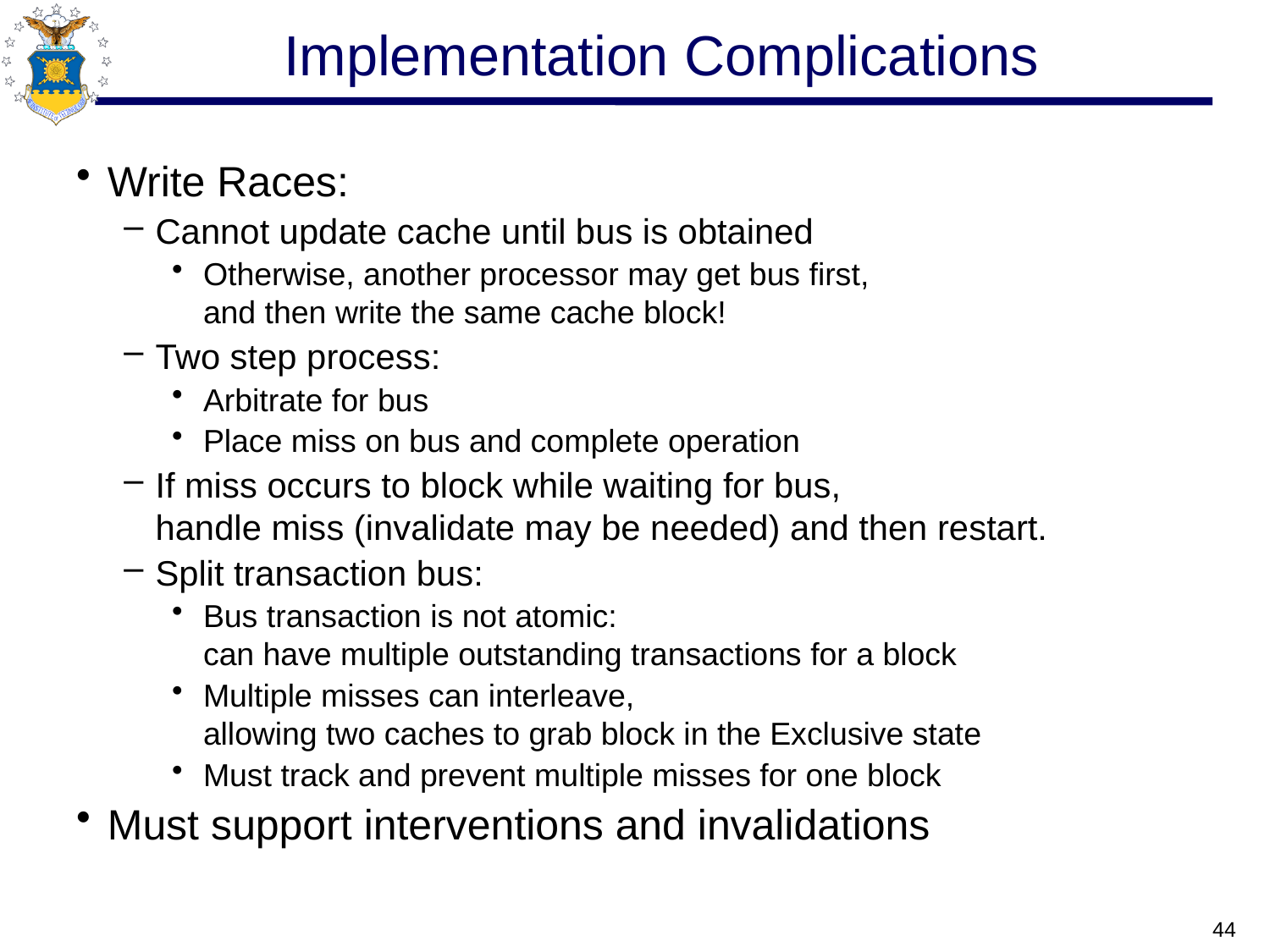

# Implementation Complications
Write Races:
Cannot update cache until bus is obtained
Otherwise, another processor may get bus first,
and then write the same cache block!
Two step process:
Arbitrate for bus
Place miss on bus and complete operation
If miss occurs to block while waiting for bus,
handle miss (invalidate may be needed) and then restart.
Split transaction bus:
Bus transaction is not atomic:
can have multiple outstanding transactions for a block
Multiple misses can interleave,
allowing two caches to grab block in the Exclusive state
Must track and prevent multiple misses for one block
Must support interventions and invalidations
44